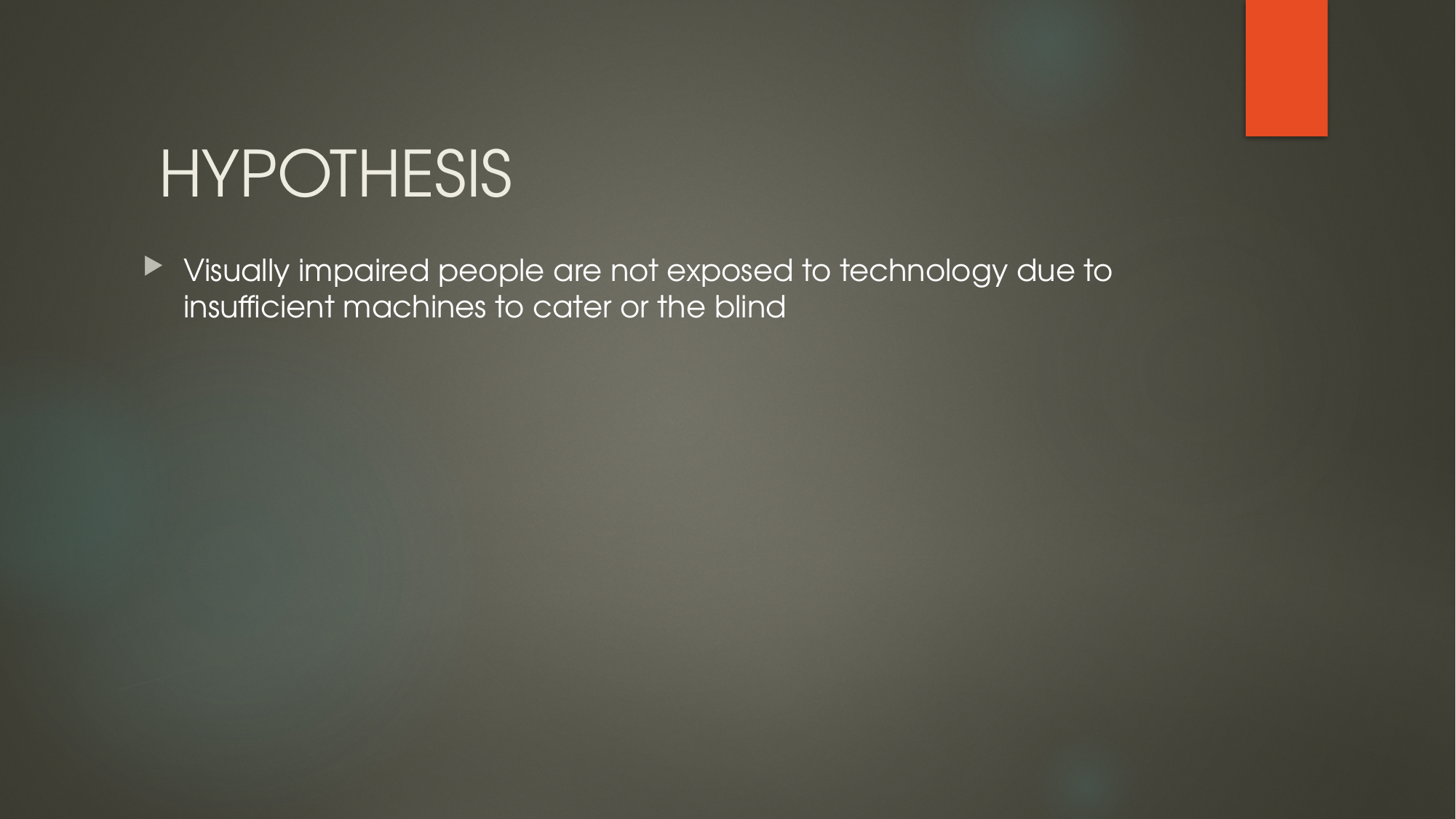

# HYPOTHESIS
Visually impaired people are not exposed to technology due to insufficient machines to cater or the blind